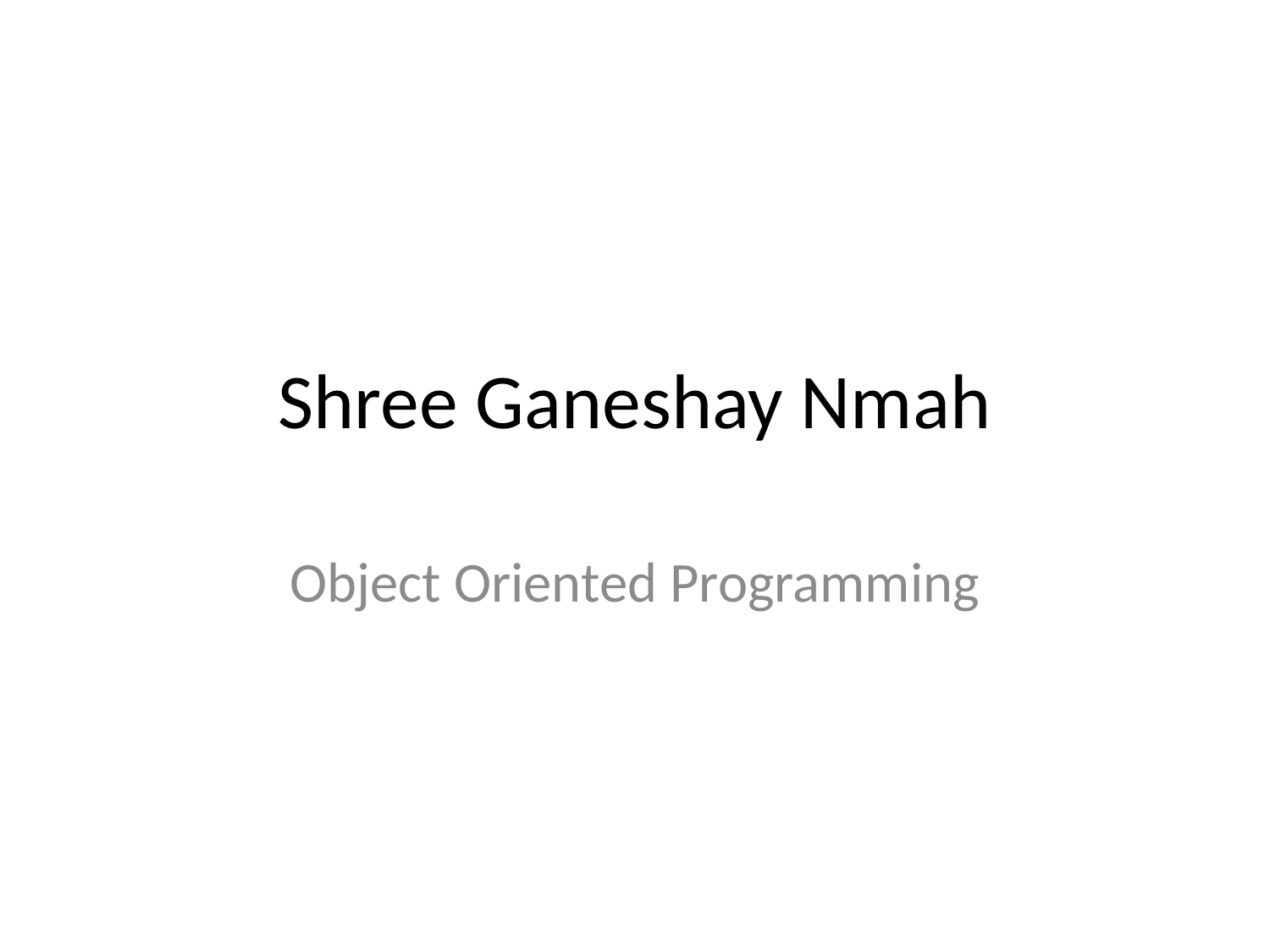

# Shree Ganeshay Nmah
Object Oriented Programming